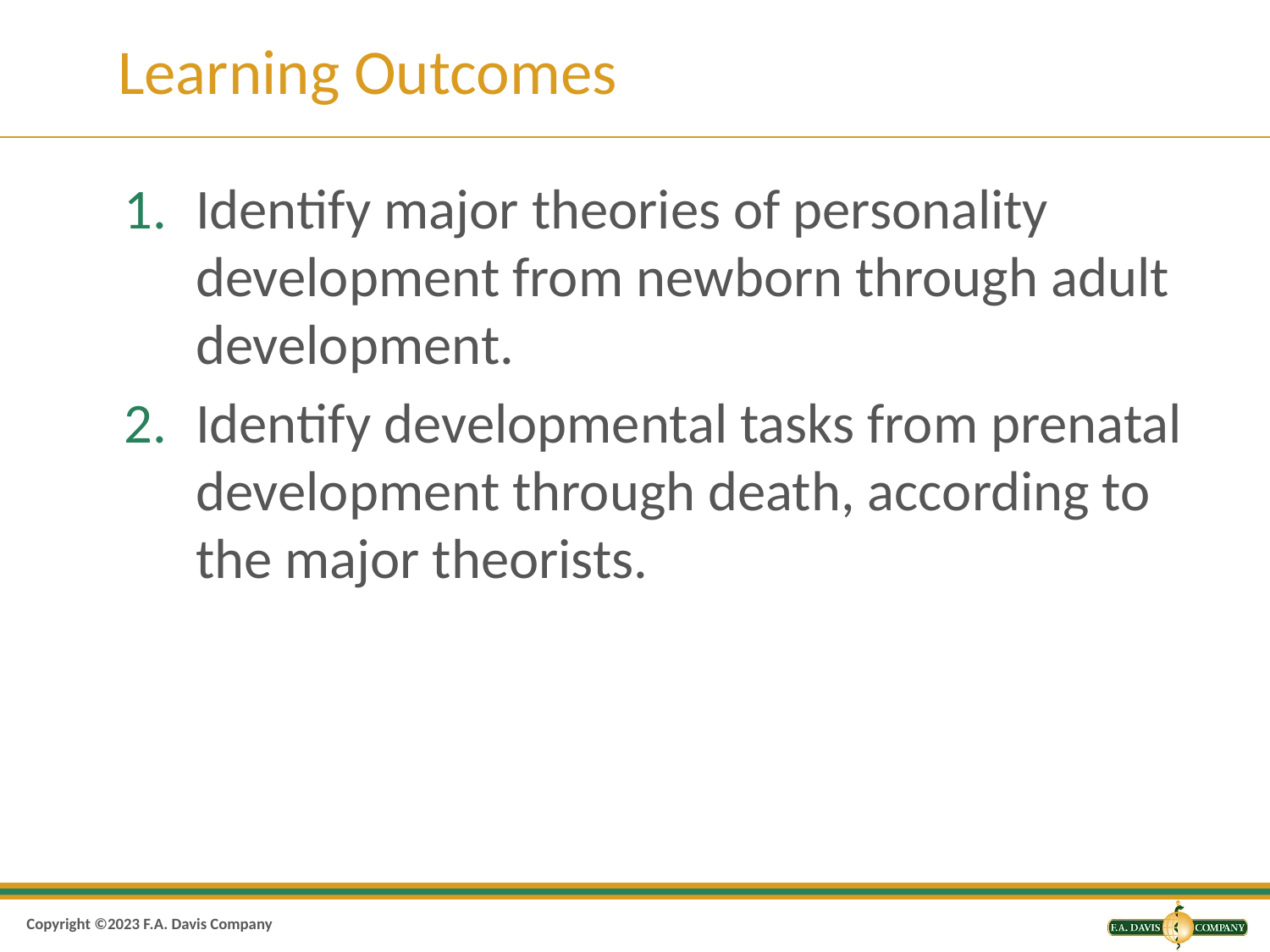

# Learning Outcomes
Identify major theories of personality development from newborn through adult development.
Identify developmental tasks from prenatal development through death, according to the major theorists.